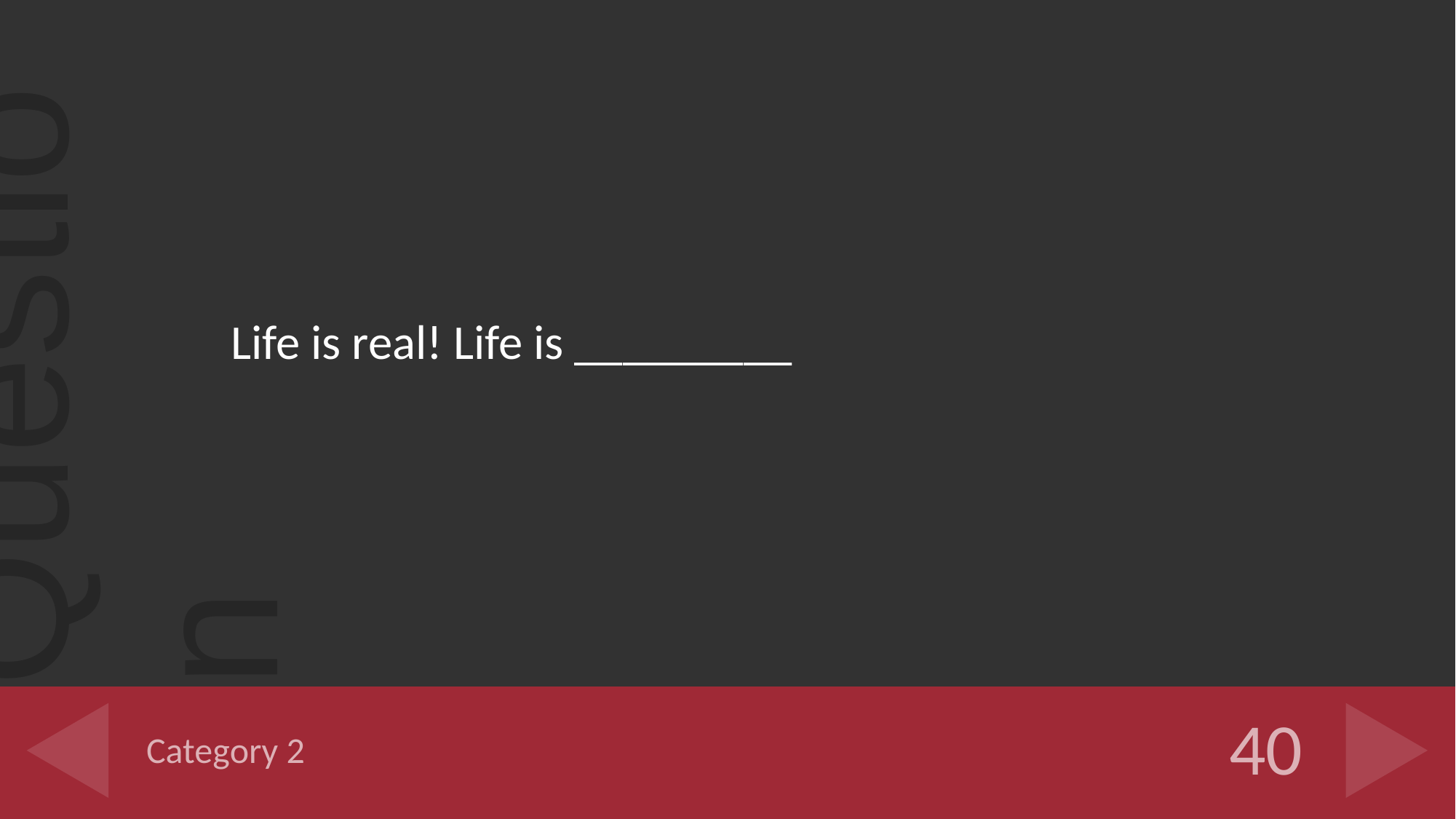

Life is real! Life is _________
# Category 2
40